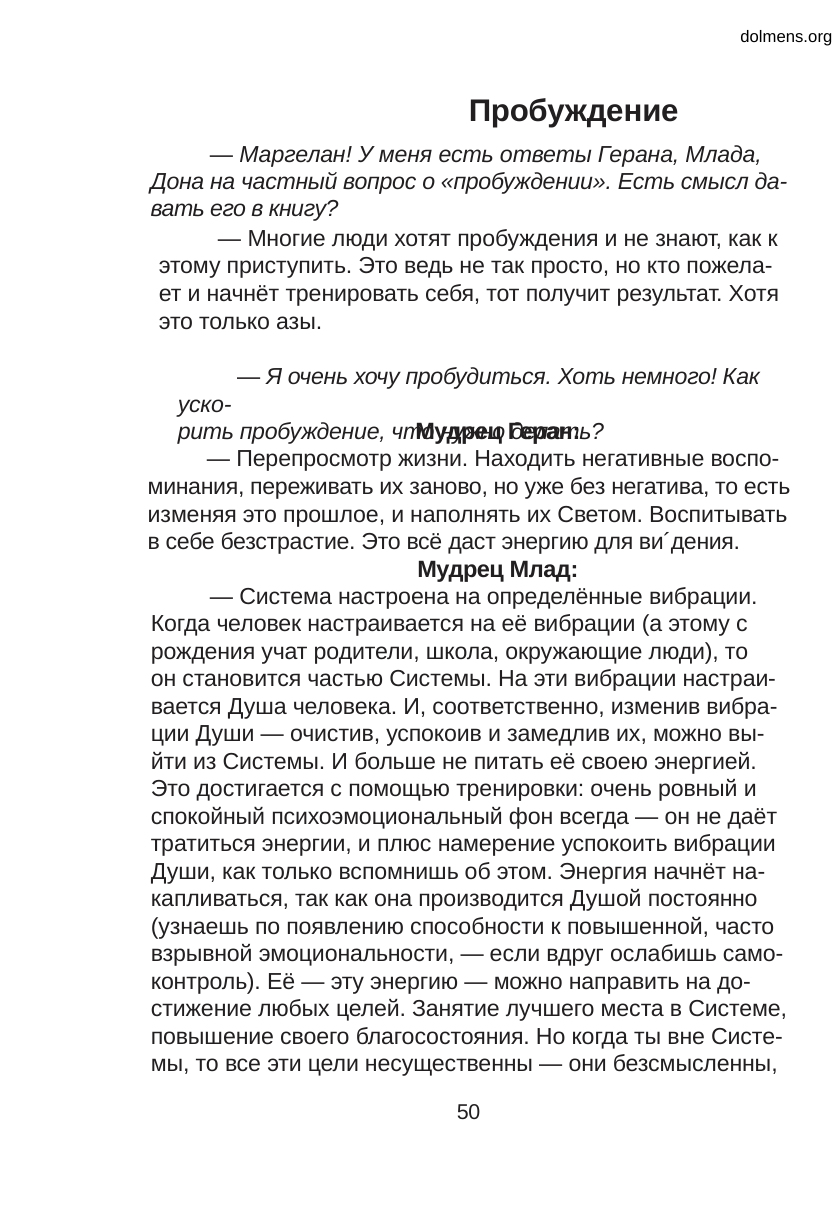

dolmens.org

Пробуждение

— Маргелан! У меня есть ответы Герана, Млада,
Дона на частный вопрос о «пробуждении». Есть смысл да-
вать его в книгу?

— Многие люди хотят пробуждения и не знают, как к
этому приступить. Это ведь не так просто, но кто пожела-
ет и начнёт тренировать себя, тот получит результат. Хотя
это только азы.

— Я очень хочу пробудиться. Хоть немного! Как уско-
рить пробуждение, что нужно делать?

Мудрец Геран:

— Перепросмотр жизни. Находить негативные воспо-
минания, переживать их заново, но уже без негатива, то есть
изменяя это прошлое, и наполнять их Светом. Воспитывать
в себе безстрастие. Это всё даст энергию для ви´дения.

Мудрец Млад:

— Система настроена на определённые вибрации.
Когда человек настраивается на её вибрации (а этому с
рождения учат родители, школа, окружающие люди), то
он становится частью Системы. На эти вибрации настраи-
вается Душа человека. И, соответственно, изменив вибра-
ции Души — очистив, успокоив и замедлив их, можно вы-
йти из Системы. И больше не питать её своею энергией.
Это достигается с помощью тренировки: очень ровный и
спокойный психоэмоциональный фон всегда — он не даёт
тратиться энергии, и плюс намерение успокоить вибрации
Души, как только вспомнишь об этом. Энергия начнёт на-
капливаться, так как она производится Душой постоянно
(узнаешь по появлению способности к повышенной, часто
взрывной эмоциональности, — если вдруг ослабишь само-
контроль). Её — эту энергию — можно направить на до-
стижение любых целей. Занятие лучшего места в Системе,
повышение своего благосостояния. Но когда ты вне Систе-
мы, то все эти цели несущественны — они безсмысленны,

50